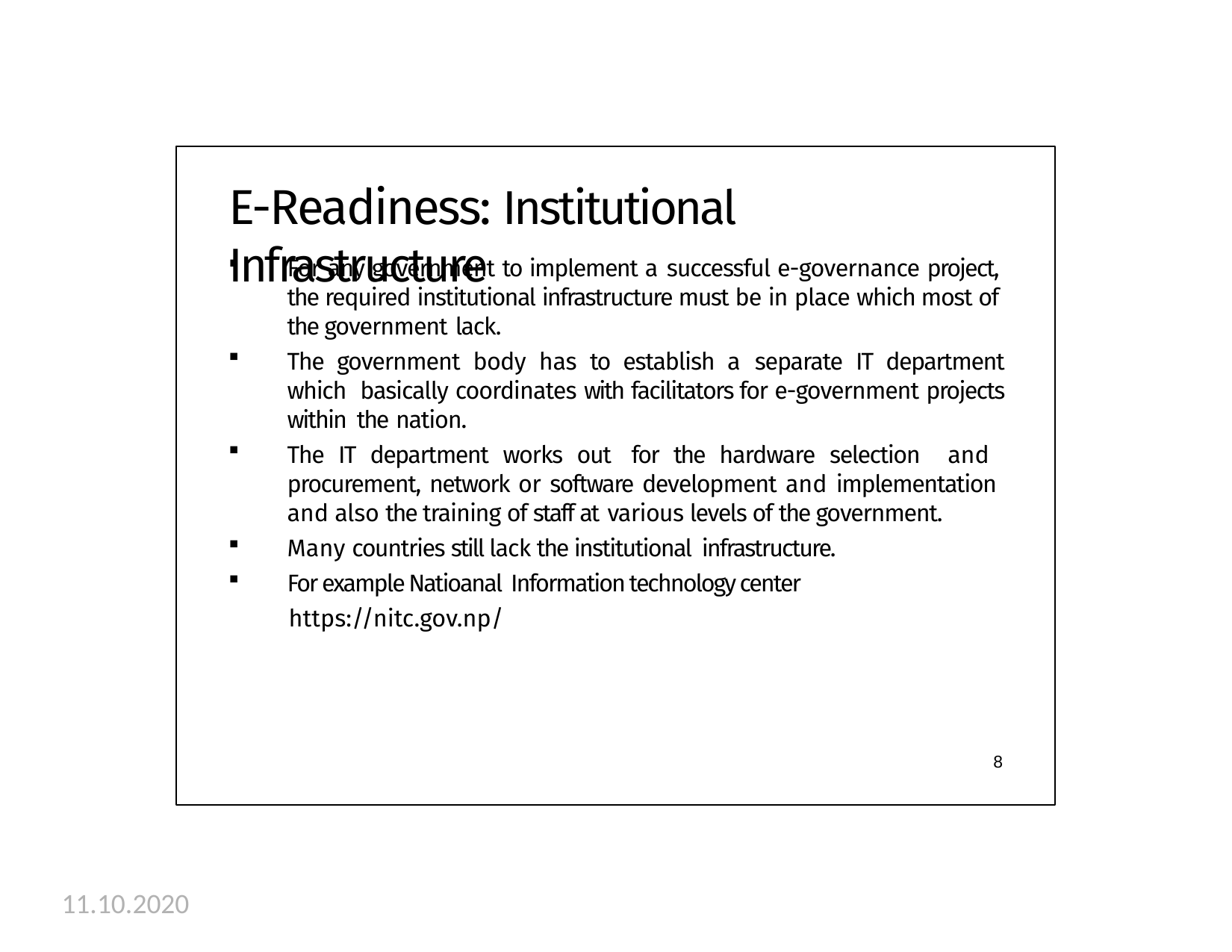

# E-Readiness: Institutional Infrastructure
For any government to implement a successful e-governance project,  the required institutional infrastructure must be in place which most of  the government lack.
The government body has to establish a separate IT department which  basically coordinates with facilitators for e-government projects within  the nation.
The IT department works out for the hardware selection  and  procurement, network or software development and implementation  and also the training of staff at various levels of the government.
Many countries still lack the institutional infrastructure.
For example Natioanal  Information technology center
	https://nitc.gov.np/
8
11.10.2020